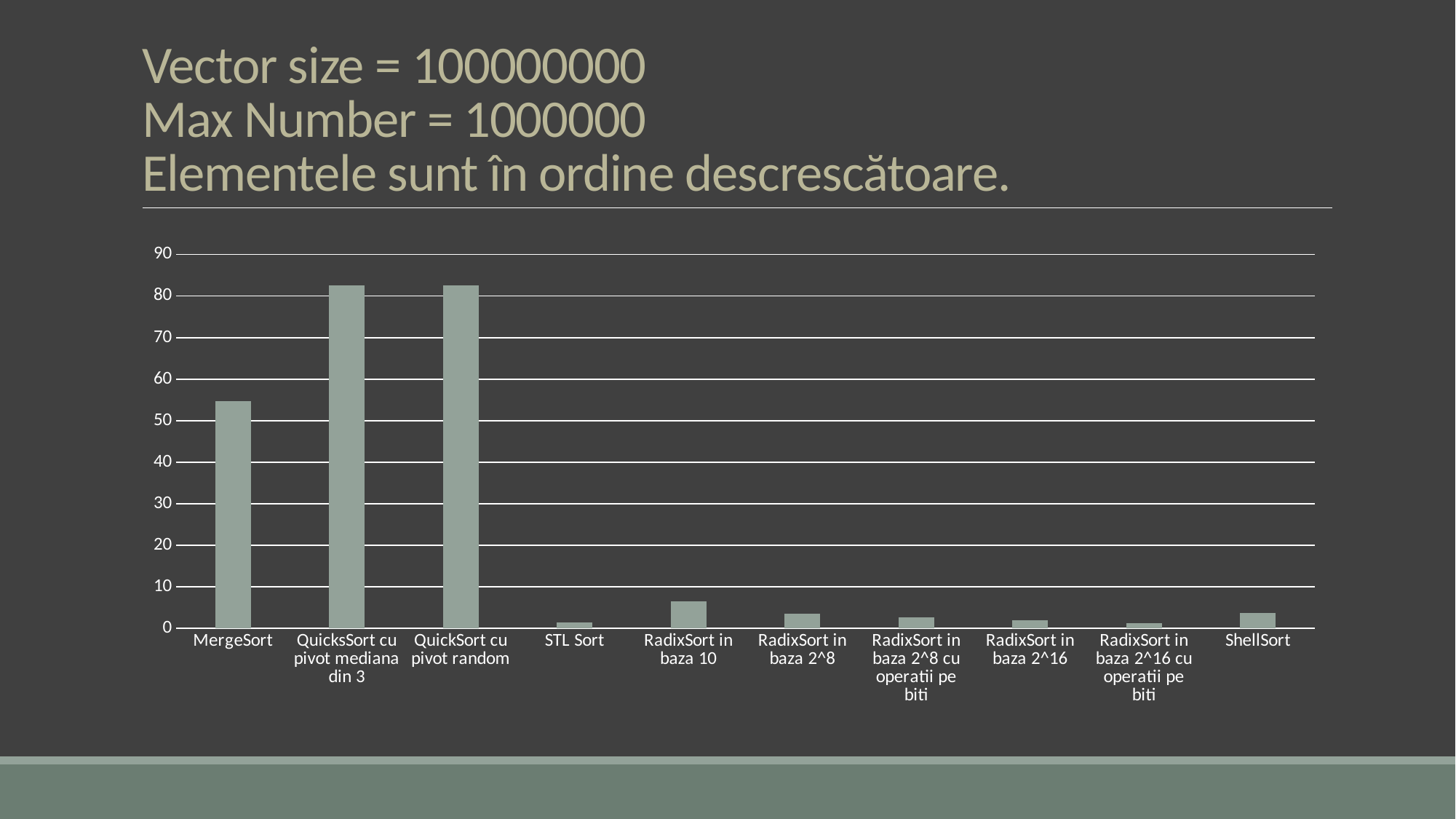

# Vector size = 100000000 Max Number = 1000000 Elementele sunt în ordine descrescătoare.

### Chart

| Category | Column1 |
|---|---|
| MergeSort | 54.7438 |
| QuicksSort cu pivot mediana din 3 | 82.5364 |
| QuickSort cu pivot random | 82.5682 |
| STL Sort | 1.36217 |
| RadixSort in baza 10 | 6.58375 |
| RadixSort in baza 2^8 | 3.5115 |
| RadixSort in baza 2^8 cu operatii pe biti | 2.57432 |
| RadixSort in baza 2^16 | 1.91366 |
| RadixSort in baza 2^16 cu operatii pe biti | 1.18917 |
| ShellSort | 3.6425 |